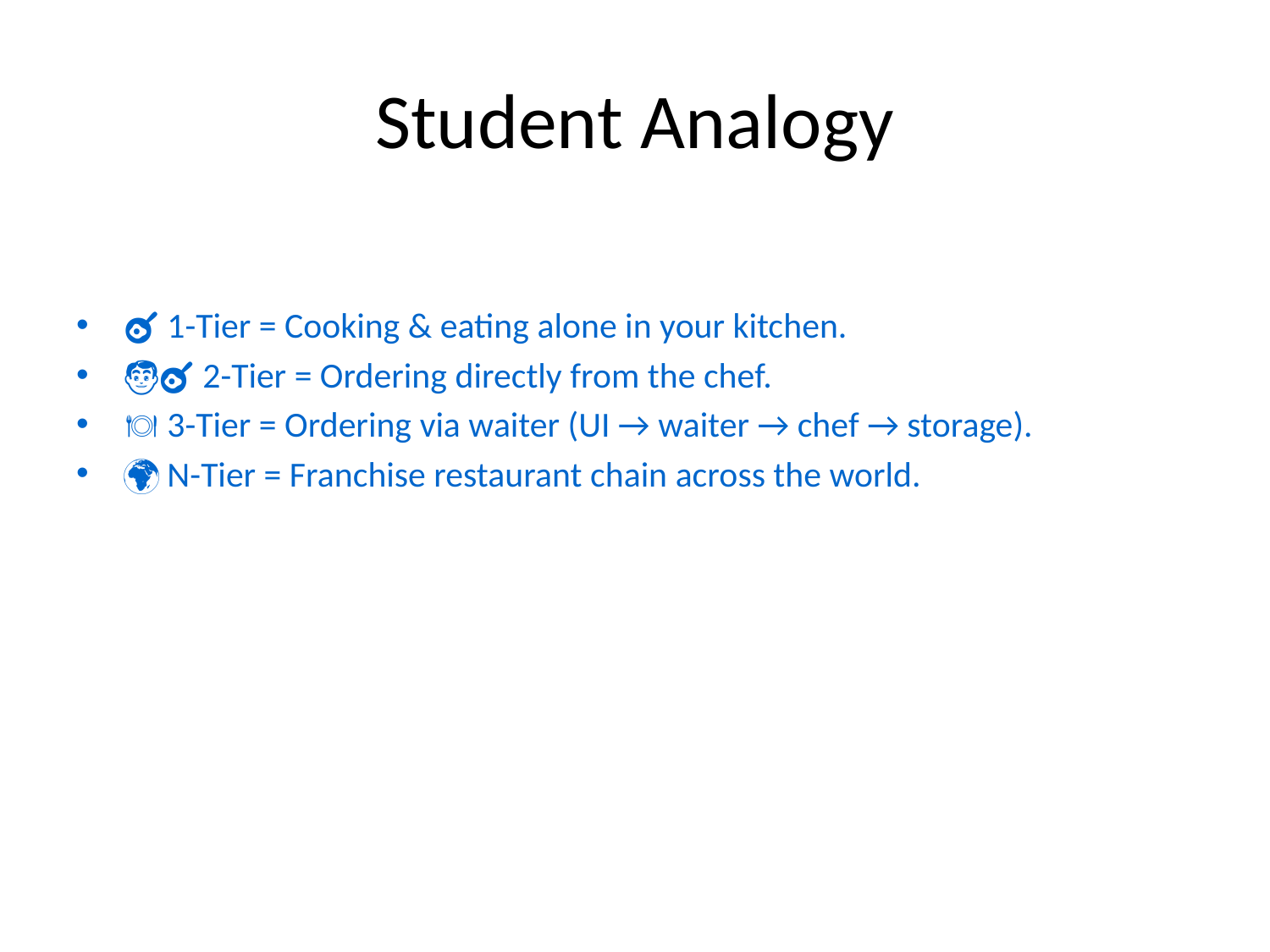

# Student Analogy

🍳 1-Tier = Cooking & eating alone in your kitchen.
👨‍🍳 2-Tier = Ordering directly from the chef.
🍽️ 3-Tier = Ordering via waiter (UI → waiter → chef → storage).
🌍 N-Tier = Franchise restaurant chain across the world.